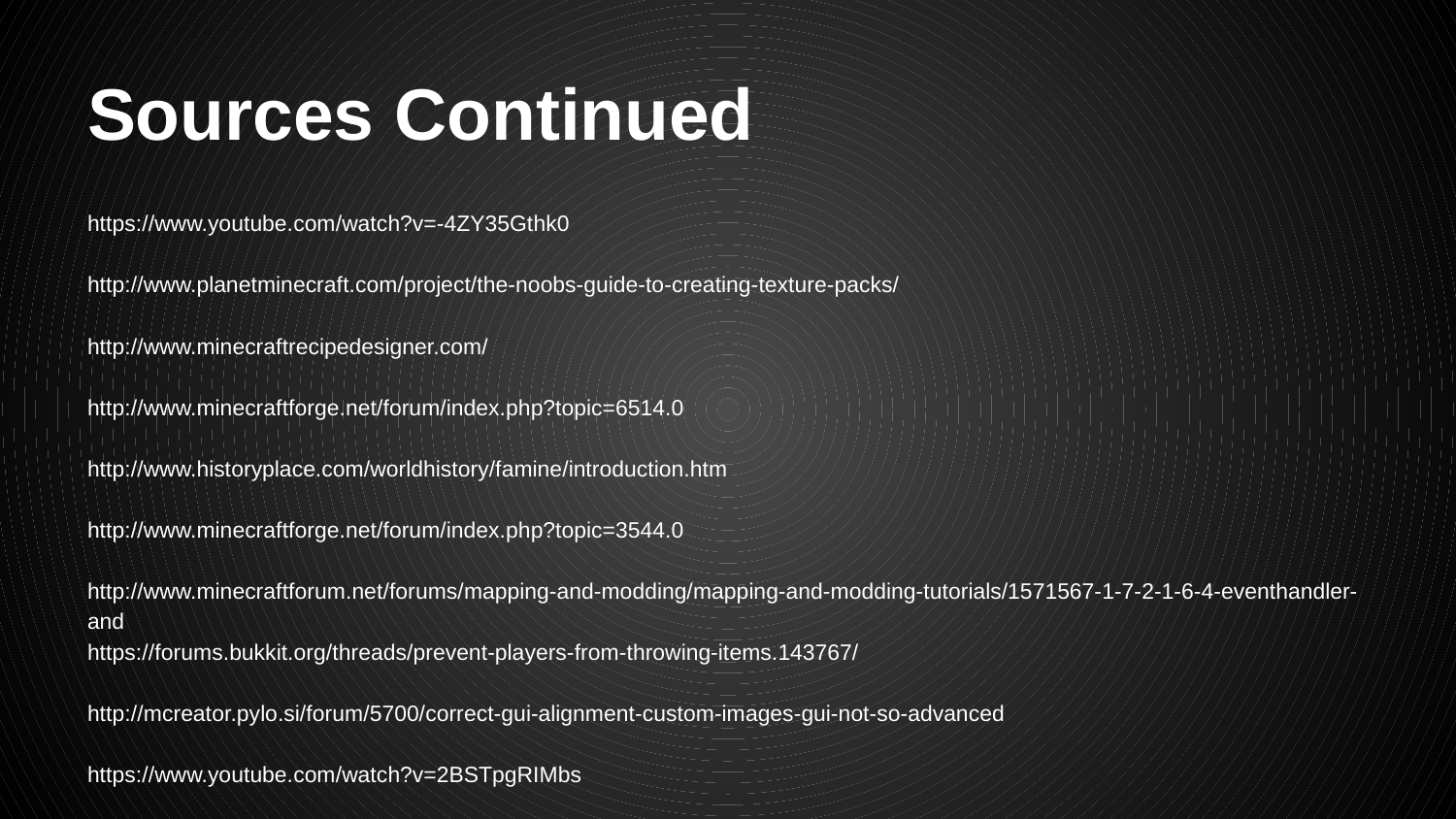

# Sources Continued
https://www.youtube.com/watch?v=-4ZY35Gthk0

http://www.planetminecraft.com/project/the-noobs-guide-to-creating-texture-packs/

http://www.minecraftrecipedesigner.com/

http://www.minecraftforge.net/forum/index.php?topic=6514.0

http://www.historyplace.com/worldhistory/famine/introduction.htm

http://www.minecraftforge.net/forum/index.php?topic=3544.0

http://www.minecraftforum.net/forums/mapping-and-modding/mapping-and-modding-tutorials/1571567-1-7-2-1-6-4-eventhandler-and
https://forums.bukkit.org/threads/prevent-players-from-throwing-items.143767/

http://mcreator.pylo.si/forum/5700/correct-gui-alignment-custom-images-gui-not-so-advanced

https://www.youtube.com/watch?v=2BSTpgRIMbs